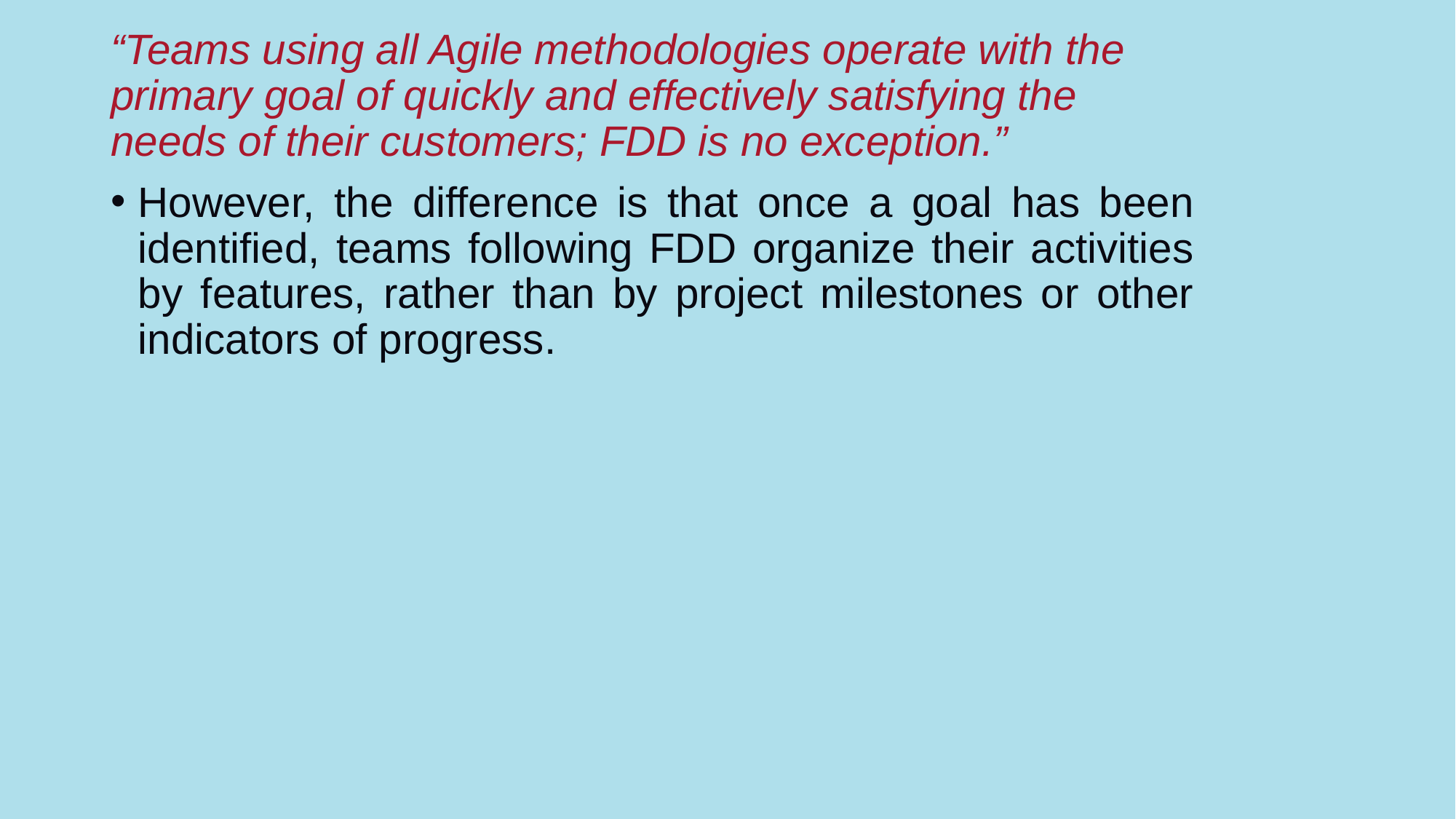

“Teams using all Agile methodologies operate with the primary goal of quickly and effectively satisfying the needs of their customers; FDD is no exception.”
However, the difference is that once a goal has been identified, teams following FDD organize their activities by features, rather than by project milestones or other indicators of progress.